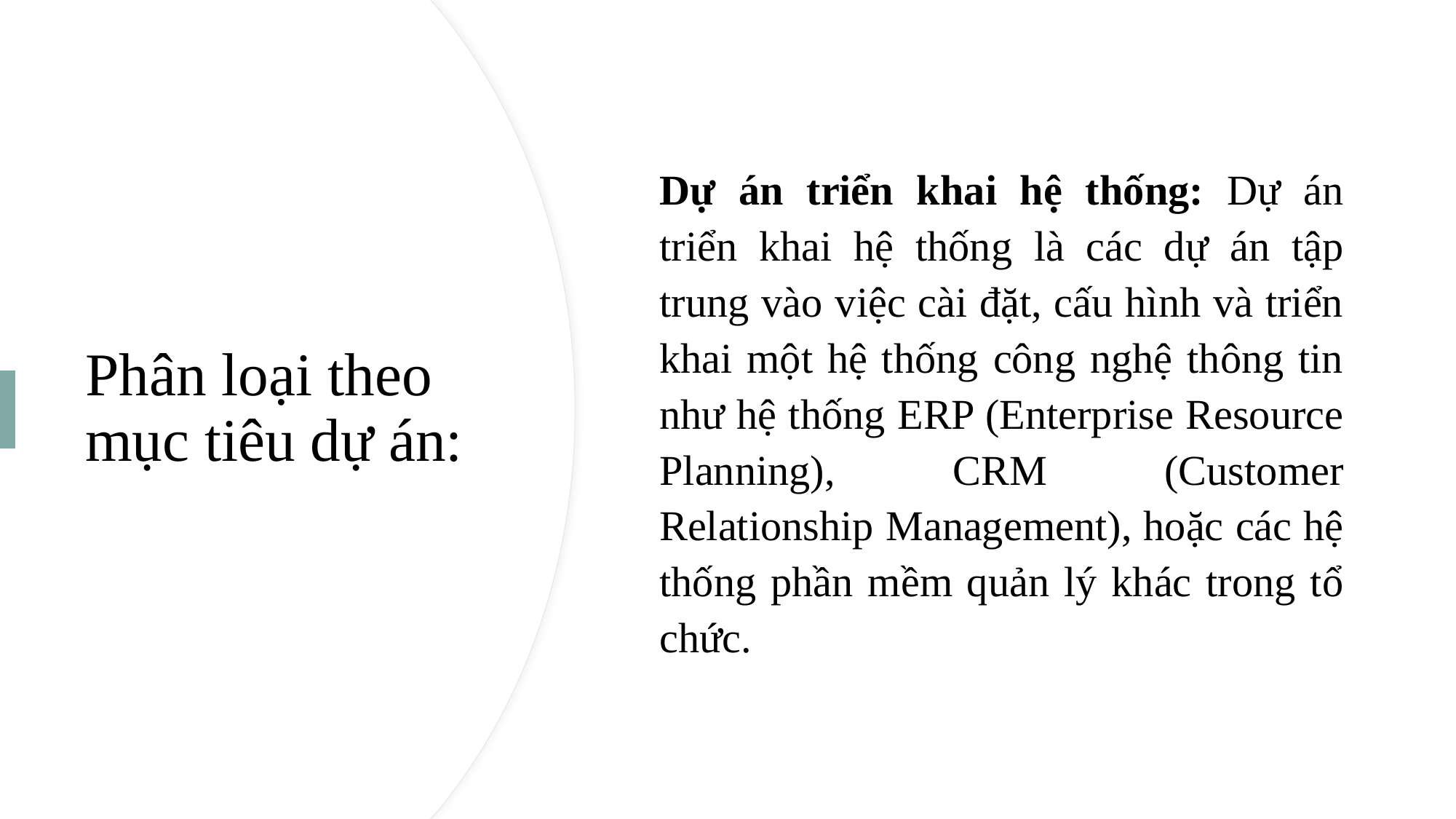

Dự án triển khai hệ thống: Dự án triển khai hệ thống là các dự án tập trung vào việc cài đặt, cấu hình và triển khai một hệ thống công nghệ thông tin như hệ thống ERP (Enterprise Resource Planning), CRM (Customer Relationship Management), hoặc các hệ thống phần mềm quản lý khác trong tổ chức.
# Phân loại theo mục tiêu dự án: